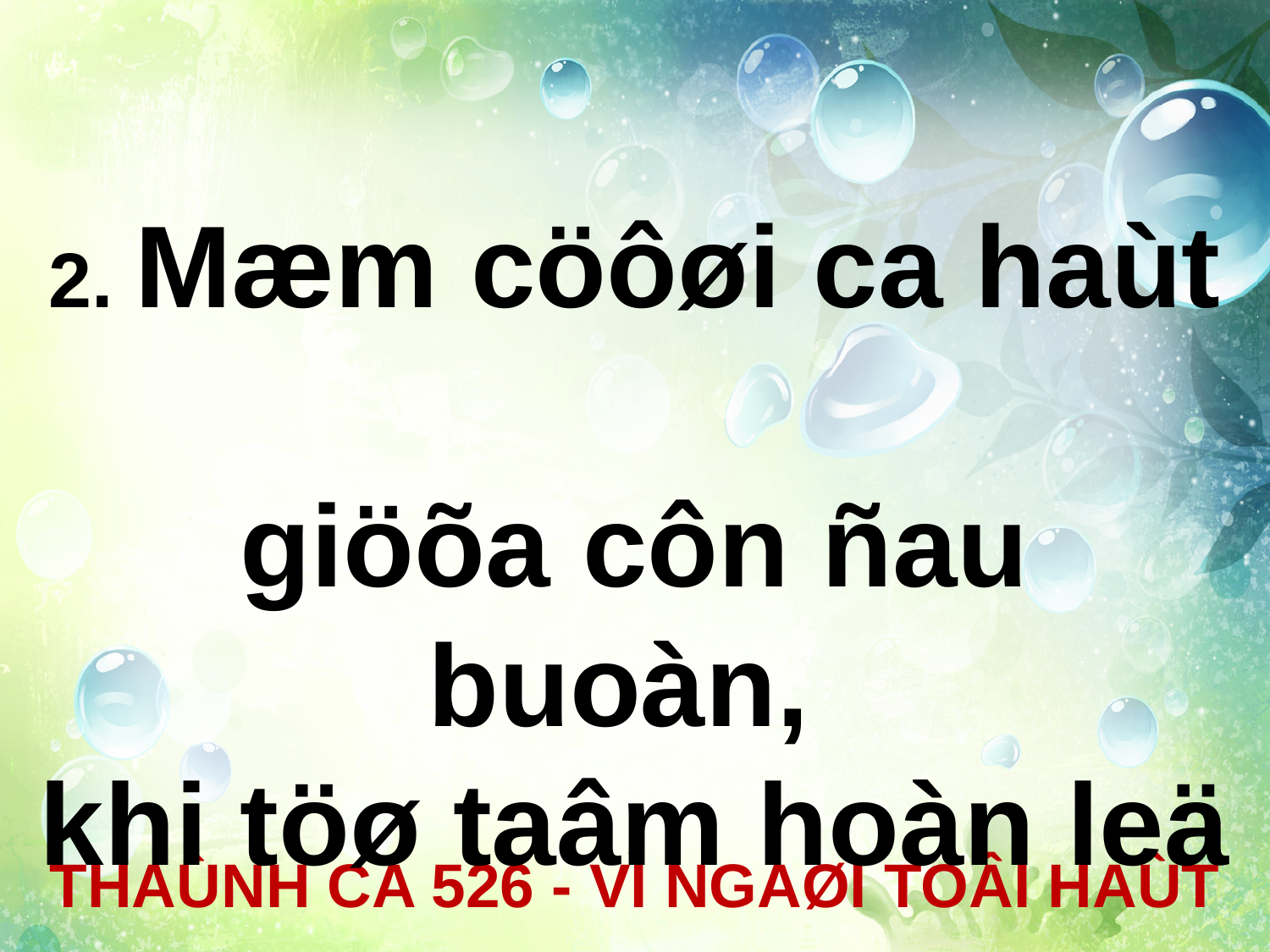

2. Mæm cöôøi ca haùt
giöõa côn ñau buoàn,
khi töø taâm hoàn leä
tuoân traøn xuoáng.
THAÙNH CA 526 - VÌ NGAØI TOÂI HAÙT